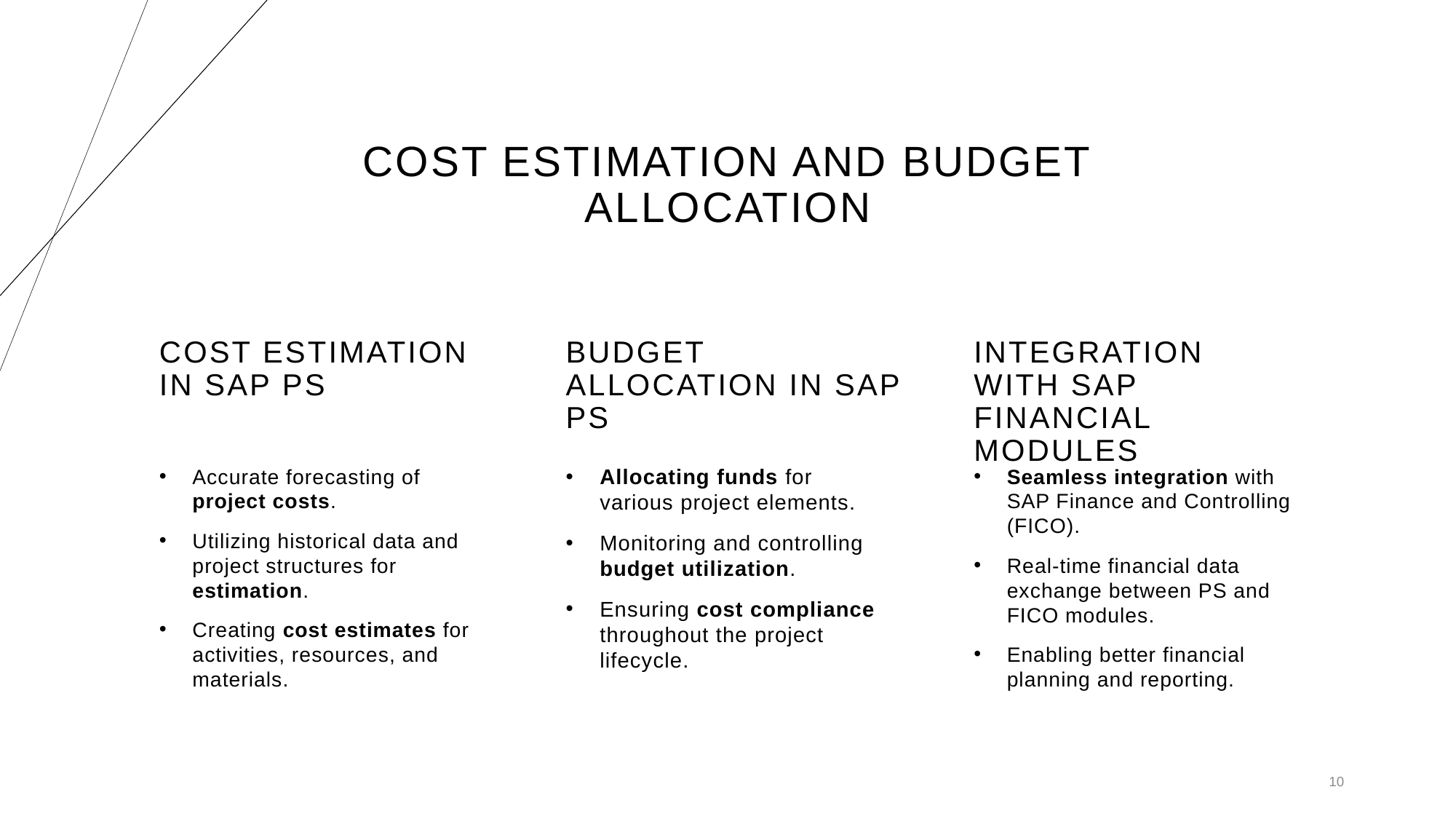

# Cost estimation and budget allocation
Cost Estimation in SAP PS
Budget Allocation in SAP PS
Integration with SAP Financial Modules
Accurate forecasting of project costs.
Utilizing historical data and project structures for estimation.
Creating cost estimates for activities, resources, and materials.

Allocating funds for various project elements.
Monitoring and controlling budget utilization.
Ensuring cost compliance throughout the project lifecycle.
Seamless integration with SAP Finance and Controlling (FICO).
Real-time financial data exchange between PS and FICO modules.
Enabling better financial planning and reporting.
10